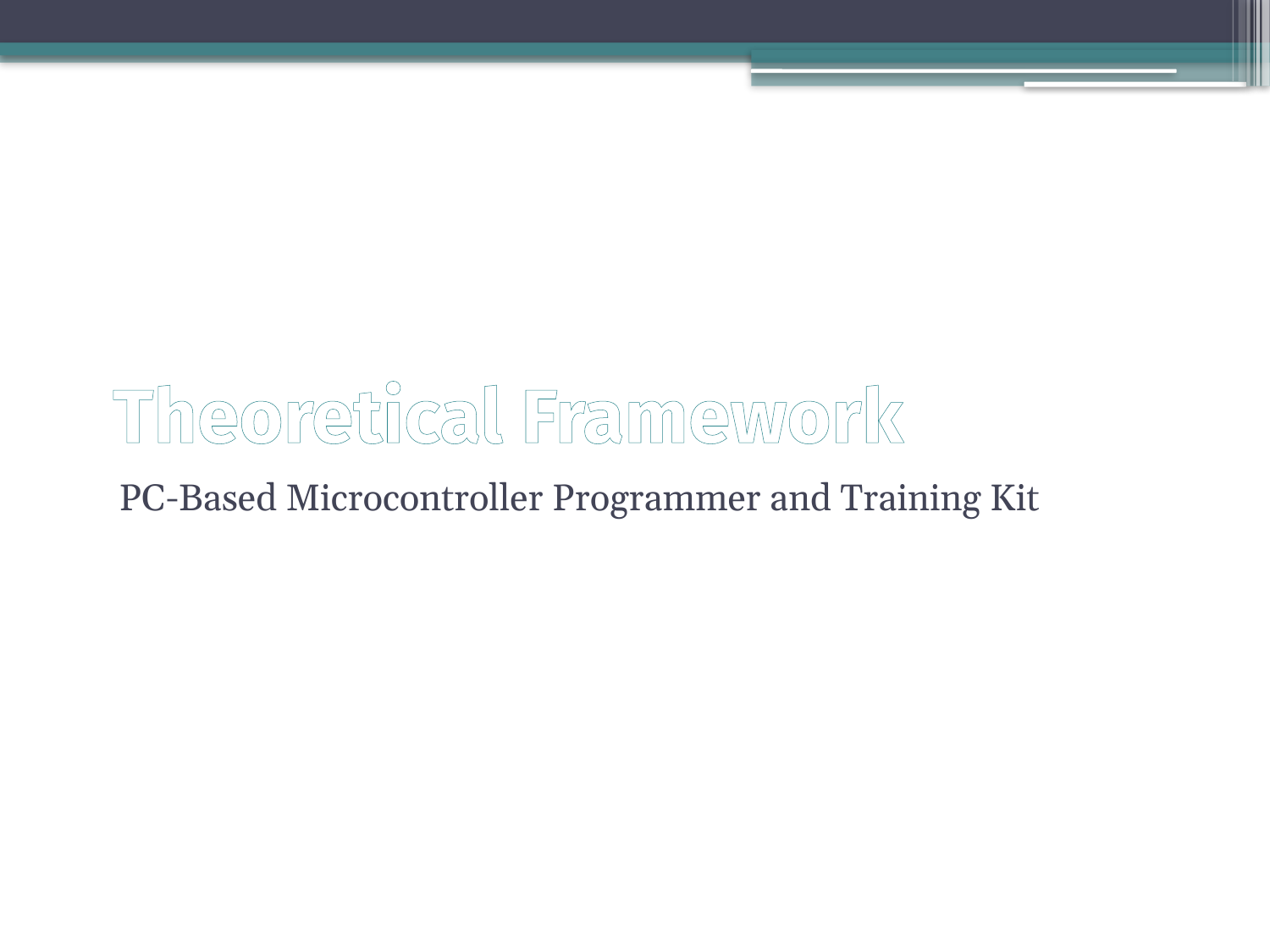

# Theoretical Framework
PC-Based Microcontroller Programmer and Training Kit